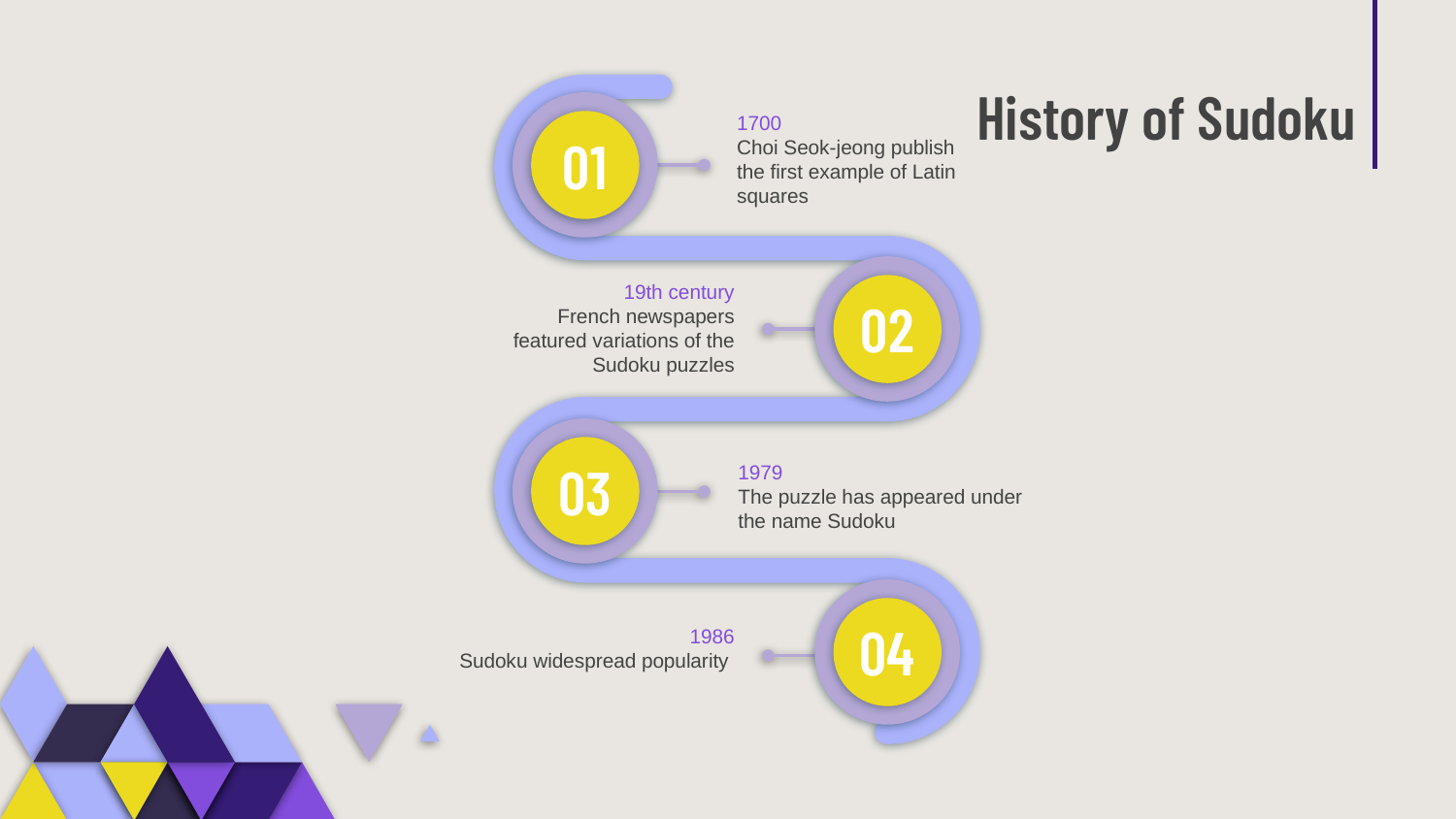

# History of Sudoku

1700
Choi Seok-jeong publish the first example of Latin squares

01
19th century
French newspapers featured variations of the Sudoku puzzles

02
03
1979
The puzzle has appeared under the name Sudoku

04
1986
Sudoku widespread popularity